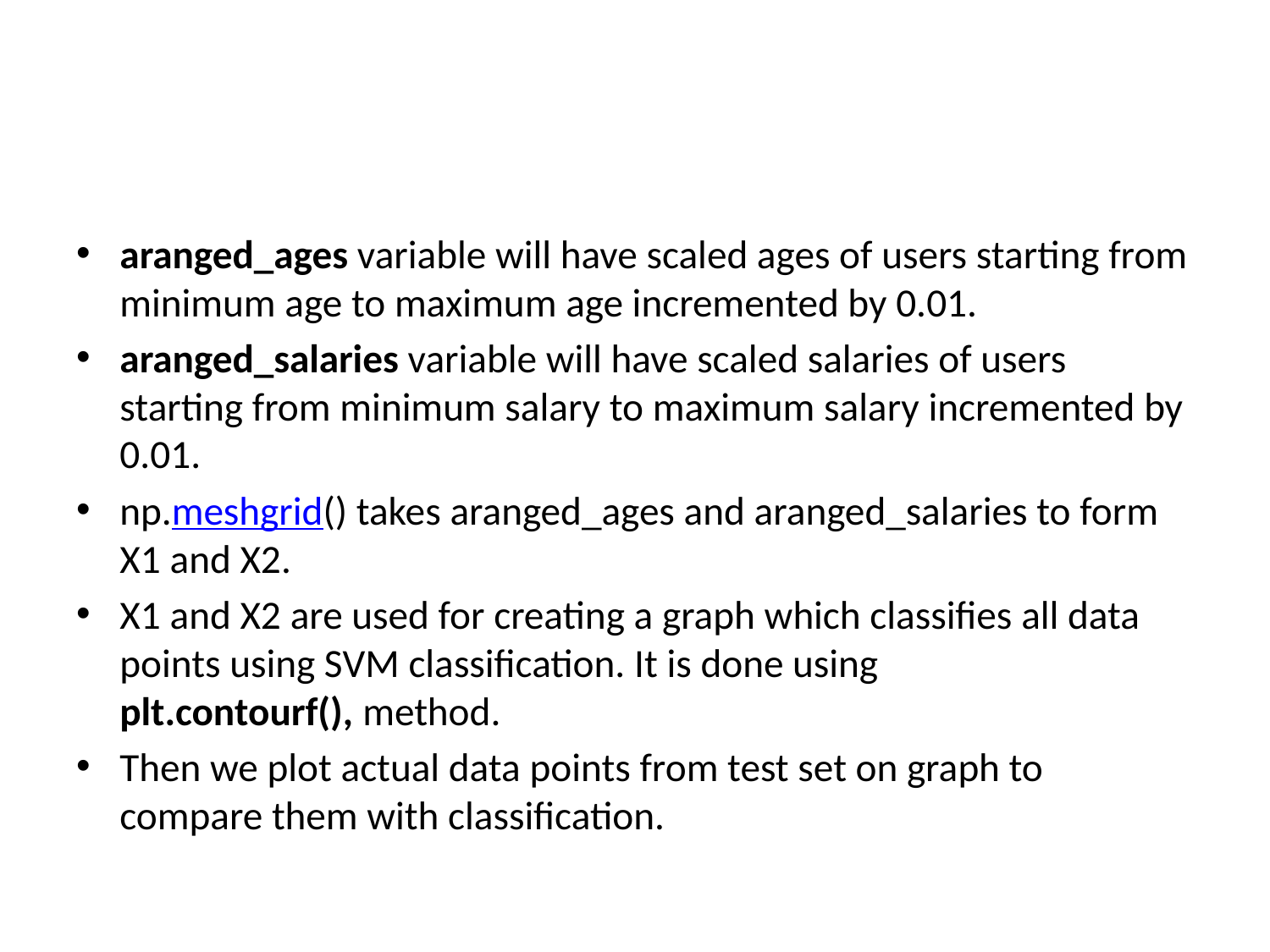

#
aranged_ages variable will have scaled ages of users starting from minimum age to maximum age incremented by 0.01.
aranged_salaries variable will have scaled salaries of users starting from minimum salary to maximum salary incremented by 0.01.
np.meshgrid() takes aranged_ages and aranged_salaries to form X1 and X2.
X1 and X2 are used for creating a graph which classifies all data points using SVM classification. It is done using plt.contourf(), method.
Then we plot actual data points from test set on graph to compare them with classification.